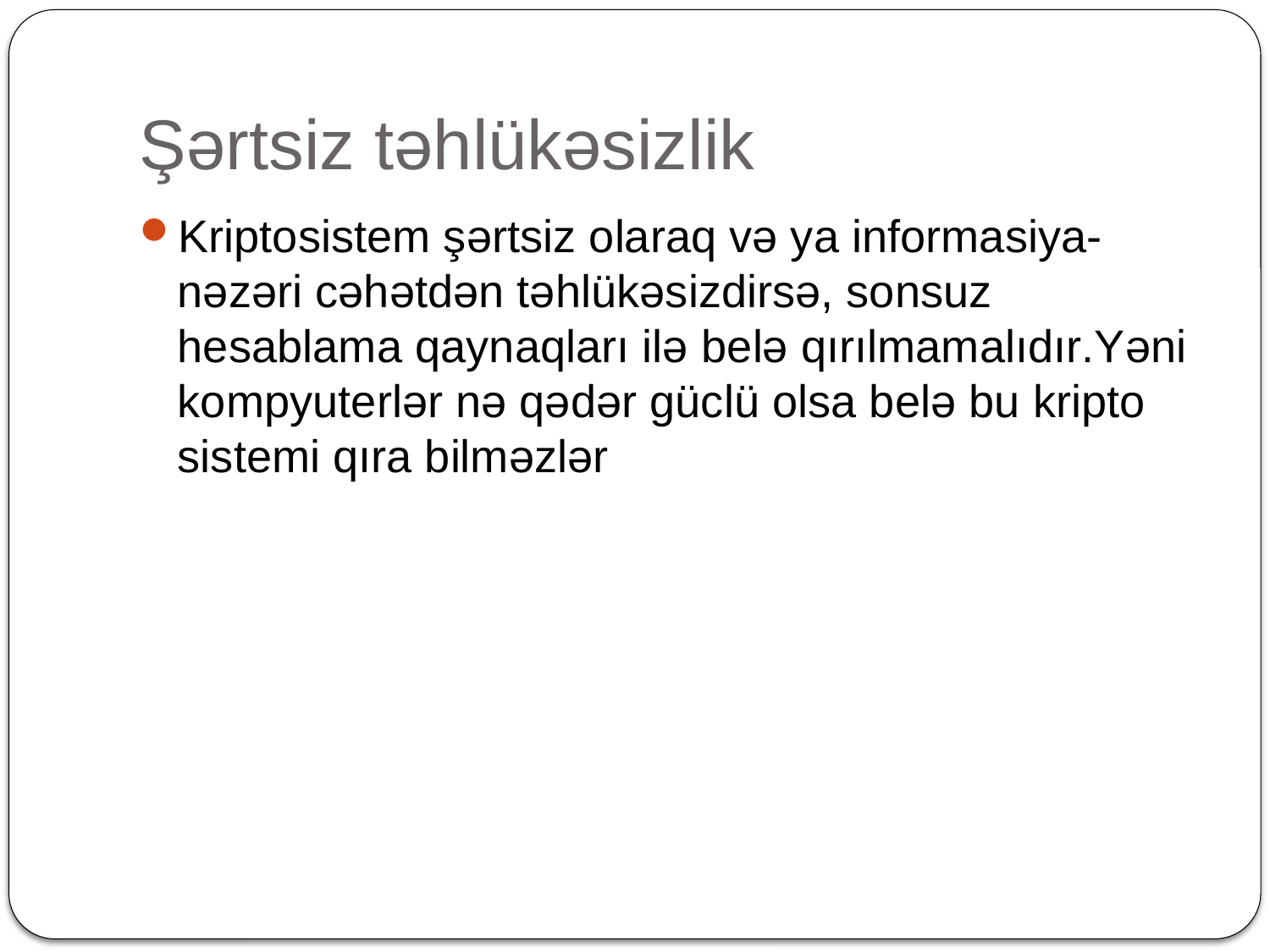

# Şərtsiz təhlükəsizlik
Kriptosistem şərtsiz olaraq və ya informasiya-nəzəri cəhətdən təhlükəsizdirsə, sonsuz hesablama qaynaqları ilə belə qırılmamalıdır.Yəni kompyuterlər nə qədər güclü olsa belə bu kripto sistemi qıra bilməzlər